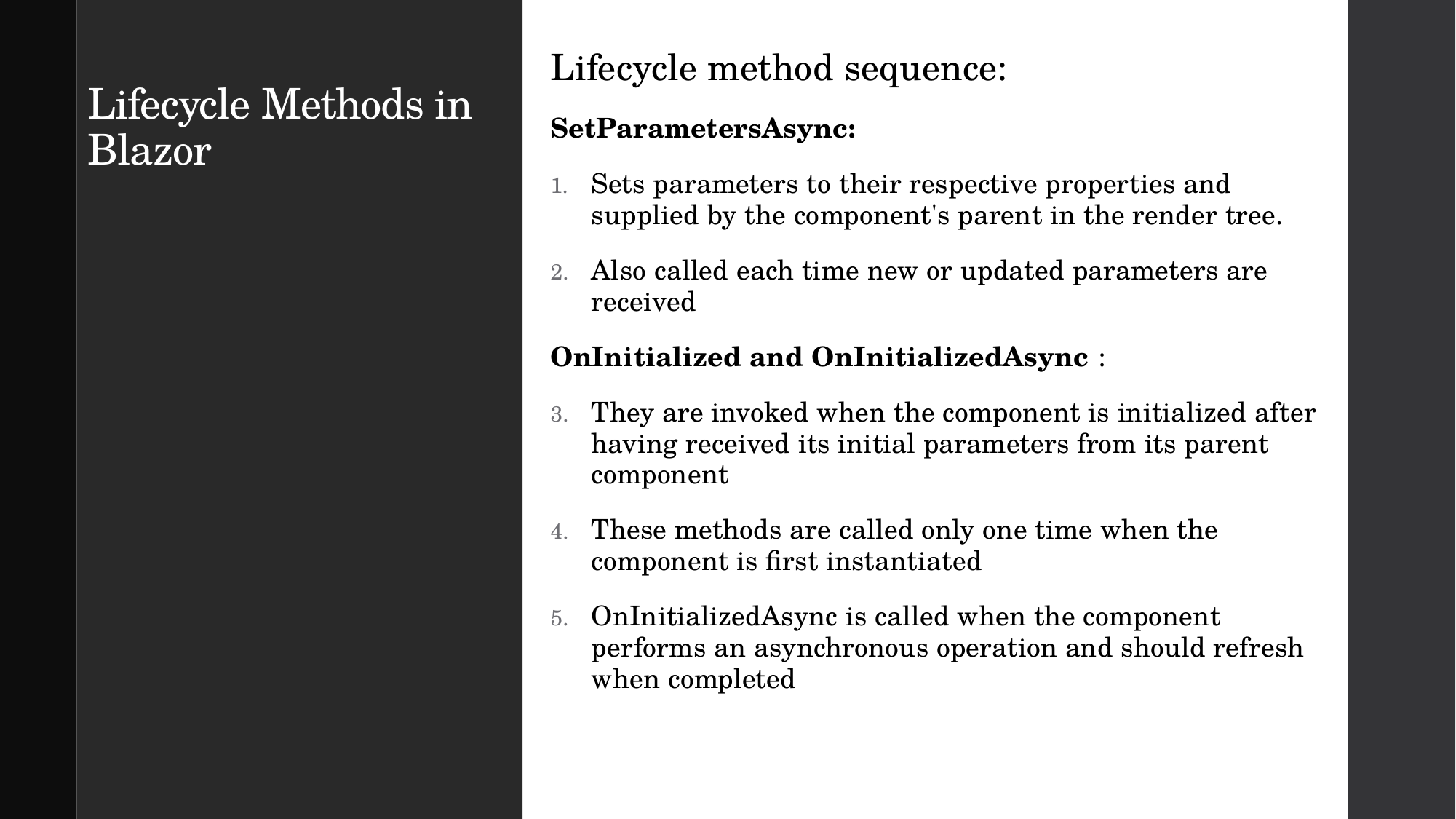

Lifecycle method sequence:
SetParametersAsync:
Sets parameters to their respective properties and supplied by the component's parent in the render tree.
Also called each time new or updated parameters are received
OnInitialized and OnInitializedAsync :
They are invoked when the component is initialized after having received its initial parameters from its parent component
These methods are called only one time when the component is first instantiated
OnInitializedAsync is called when the component performs an asynchronous operation and should refresh when completed

# Lifecycle Methods in Blazor